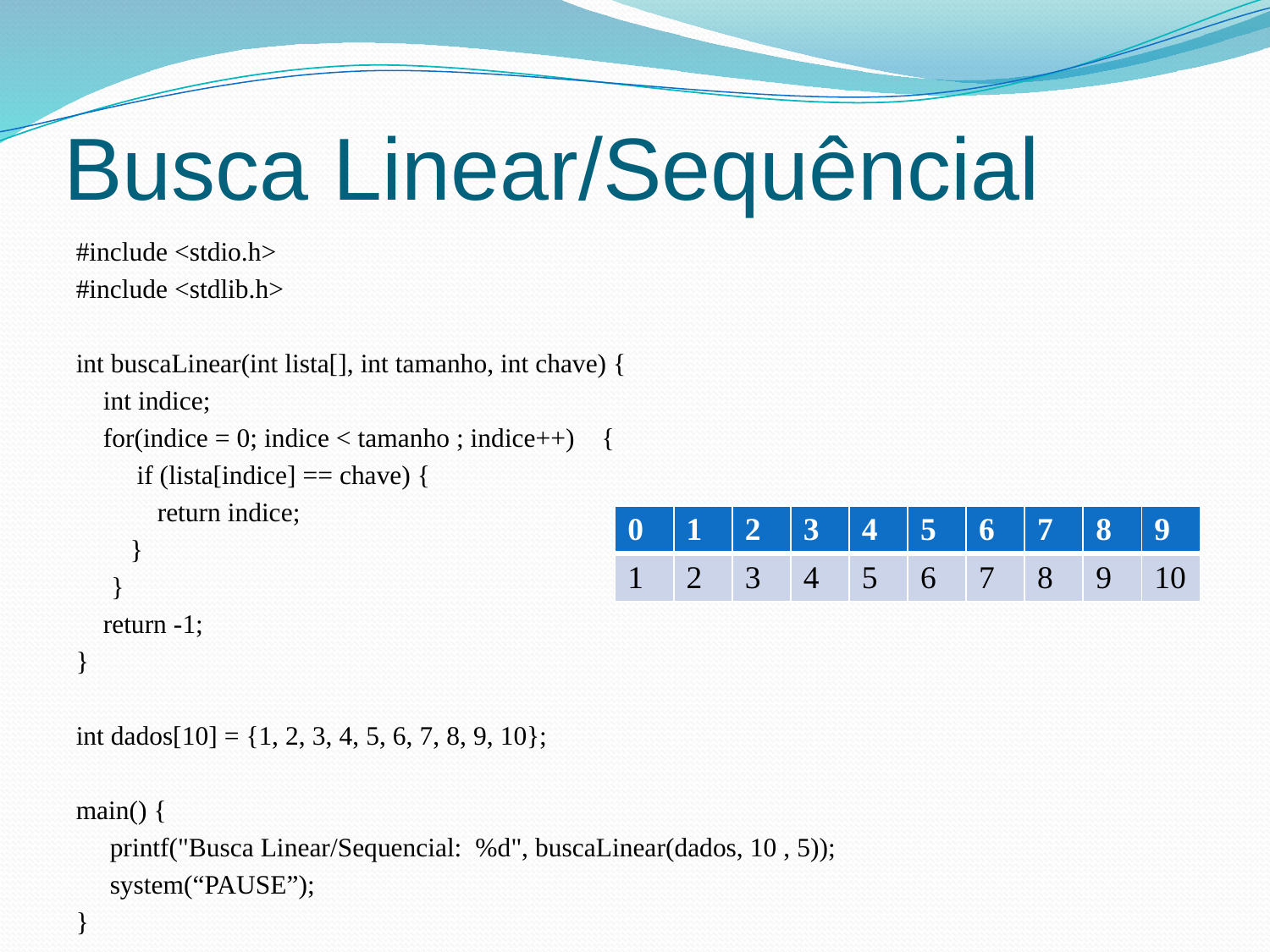

# Busca Linear/Sequêncial
#include <stdio.h>
#include <stdlib.h>

int buscaLinear(int lista[], int tamanho, int chave) {
    int indice;
    for(indice = 0; indice < tamanho ; indice++)    {
         if (lista[indice] == chave) {
            return indice;
        }
	}
    return -1;
}

int dados[10] = {1, 2, 3, 4, 5, 6, 7, 8, 9, 10};

main() {
     printf("Busca Linear/Sequencial:  %d", buscaLinear(dados, 10 , 5));
     system(“PAUSE”);
}
| 0 | 1 | 2 | 3 | 4 | 5 | 6 | 7 | 8 | 9 |
| --- | --- | --- | --- | --- | --- | --- | --- | --- | --- |
| 1 | 2 | 3 | 4 | 5 | 6 | 7 | 8 | 9 | 10 |